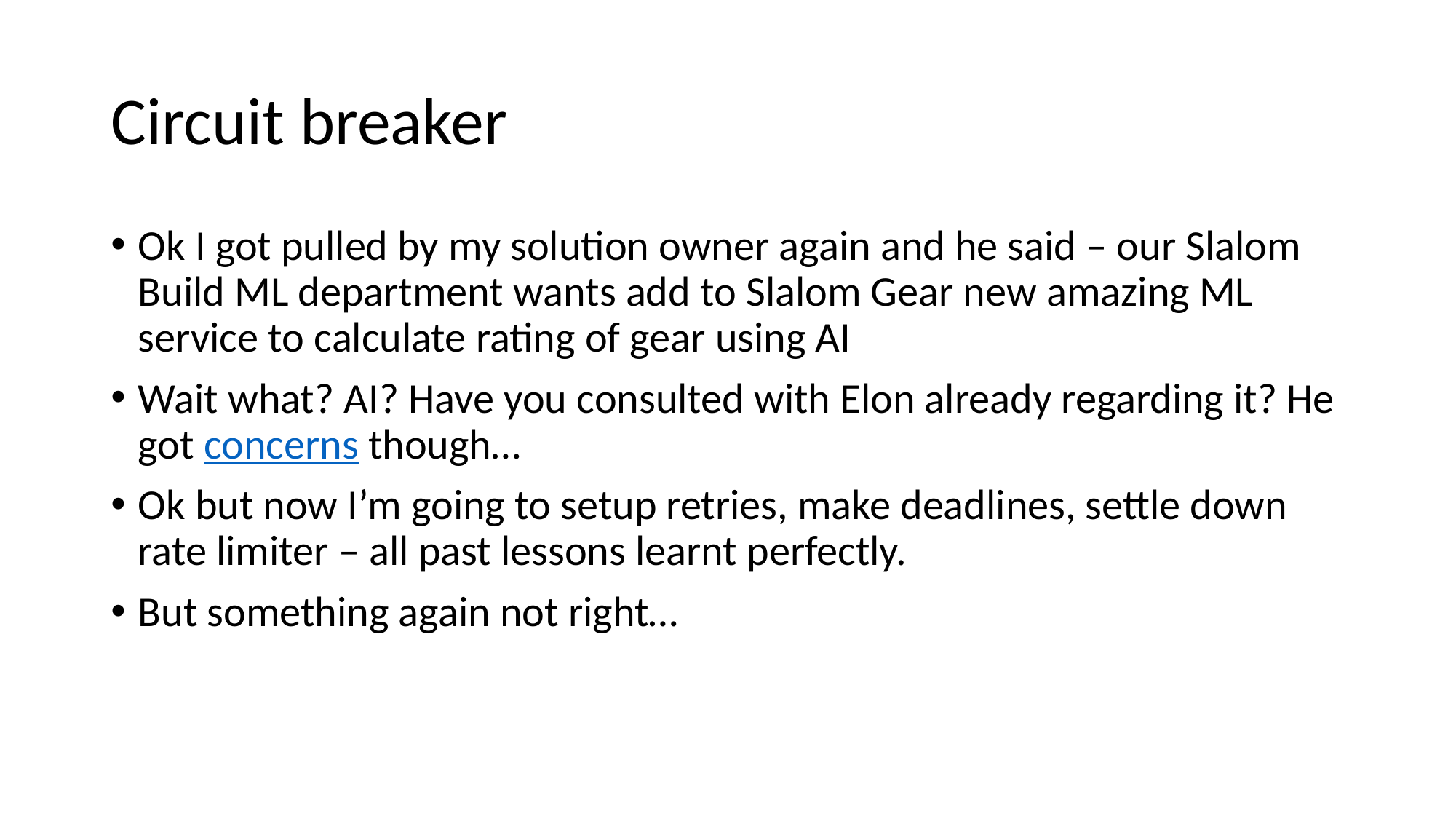

# Circuit breaker
Ok I got pulled by my solution owner again and he said – our Slalom Build ML department wants add to Slalom Gear new amazing ML service to calculate rating of gear using AI
Wait what? AI? Have you consulted with Elon already regarding it? He got concerns though…
Ok but now I’m going to setup retries, make deadlines, settle down rate limiter – all past lessons learnt perfectly.
But something again not right…